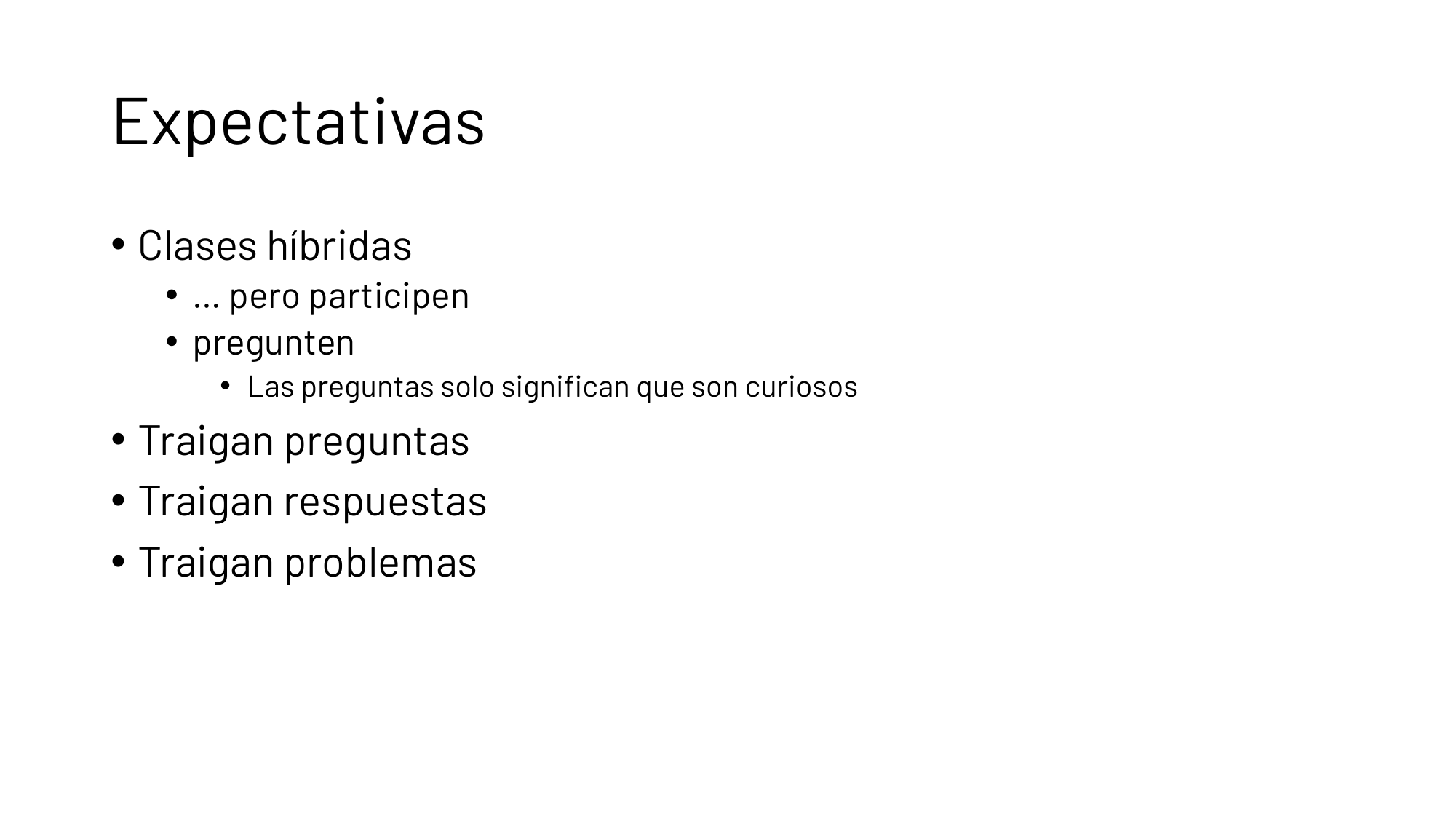

# Expectativas
Clases híbridas
… pero participen
pregunten
Las preguntas solo significan que son curiosos
Traigan preguntas
Traigan respuestas
Traigan problemas